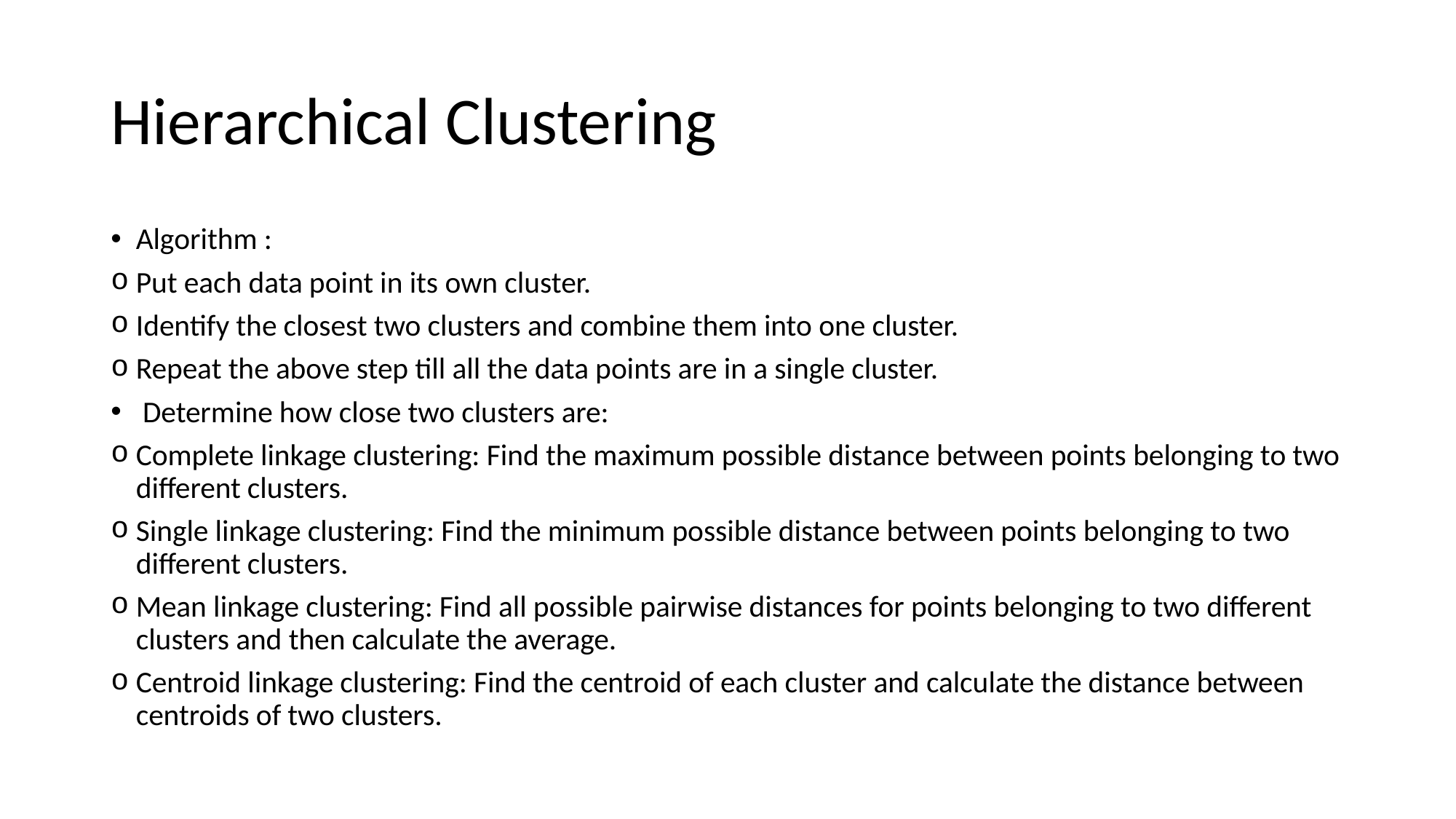

# Hierarchical Clustering
Algorithm :
Put each data point in its own cluster.
Identify the closest two clusters and combine them into one cluster.
Repeat the above step till all the data points are in a single cluster.
 Determine how close two clusters are:
Complete linkage clustering: Find the maximum possible distance between points belonging to two different clusters.
Single linkage clustering: Find the minimum possible distance between points belonging to two different clusters.
Mean linkage clustering: Find all possible pairwise distances for points belonging to two different clusters and then calculate the average.
Centroid linkage clustering: Find the centroid of each cluster and calculate the distance between centroids of two clusters.